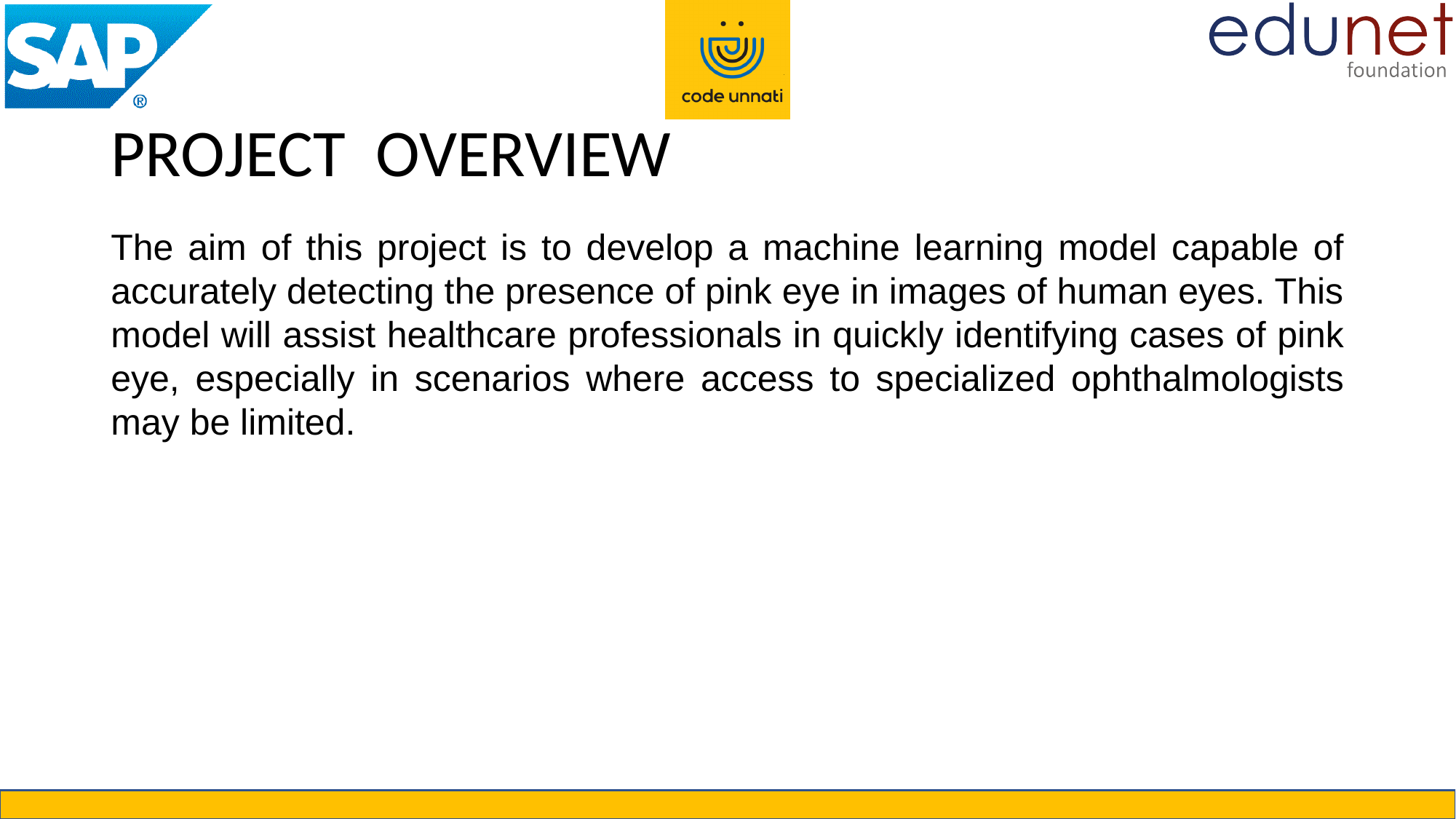

# PROJECT  OVERVIEW
The aim of this project is to develop a machine learning model capable of accurately detecting the presence of pink eye in images of human eyes. This model will assist healthcare professionals in quickly identifying cases of pink eye, especially in scenarios where access to specialized ophthalmologists may be limited.